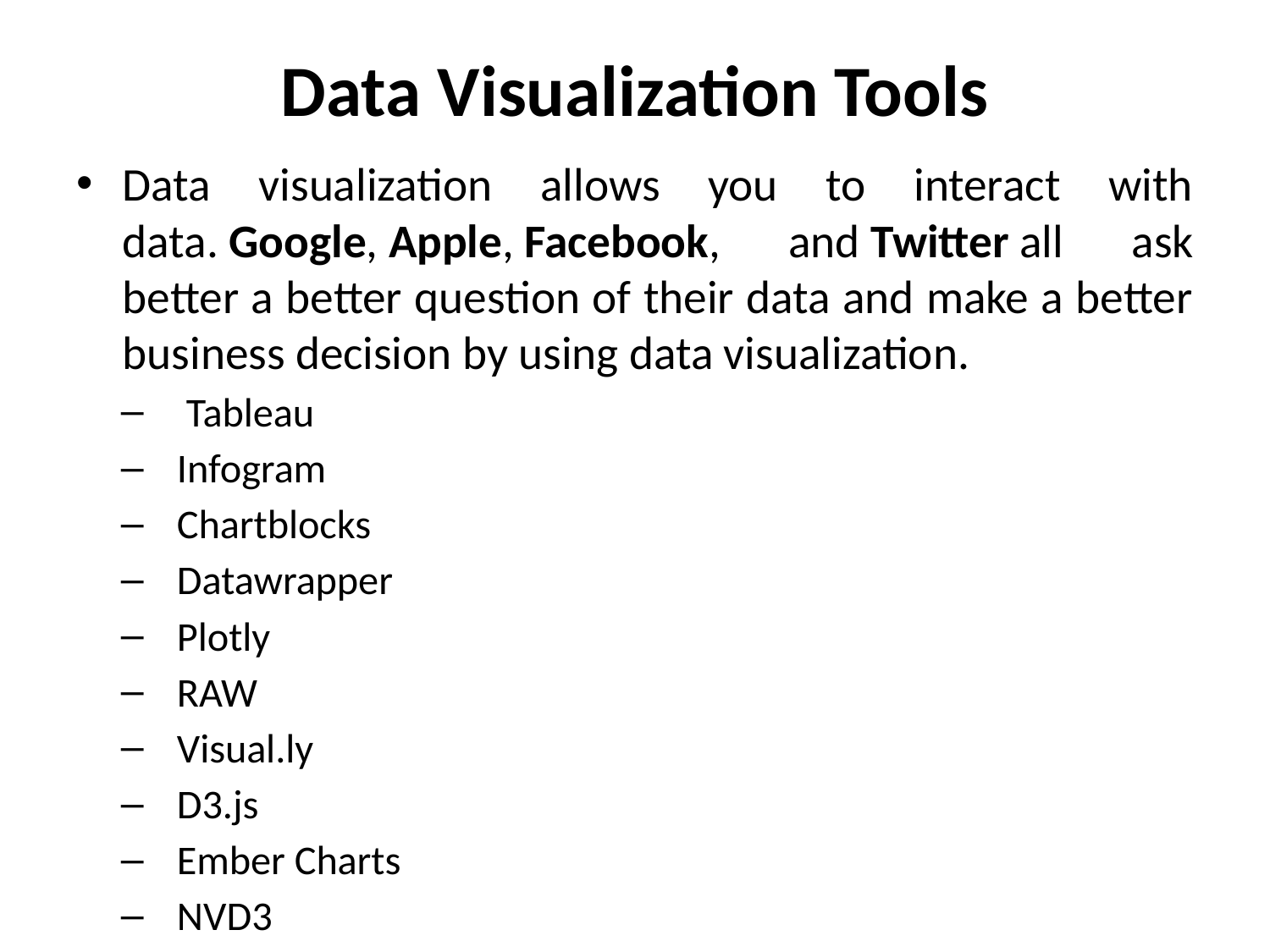

# Data Visualization Tools
Data visualization allows you to interact with data. Google, Apple, Facebook, and Twitter all ask better a better question of their data and make a better business decision by using data visualization.
 Tableau
Infogram
Chartblocks
Datawrapper
Plotly
RAW
Visual.ly
D3.js
Ember Charts
NVD3